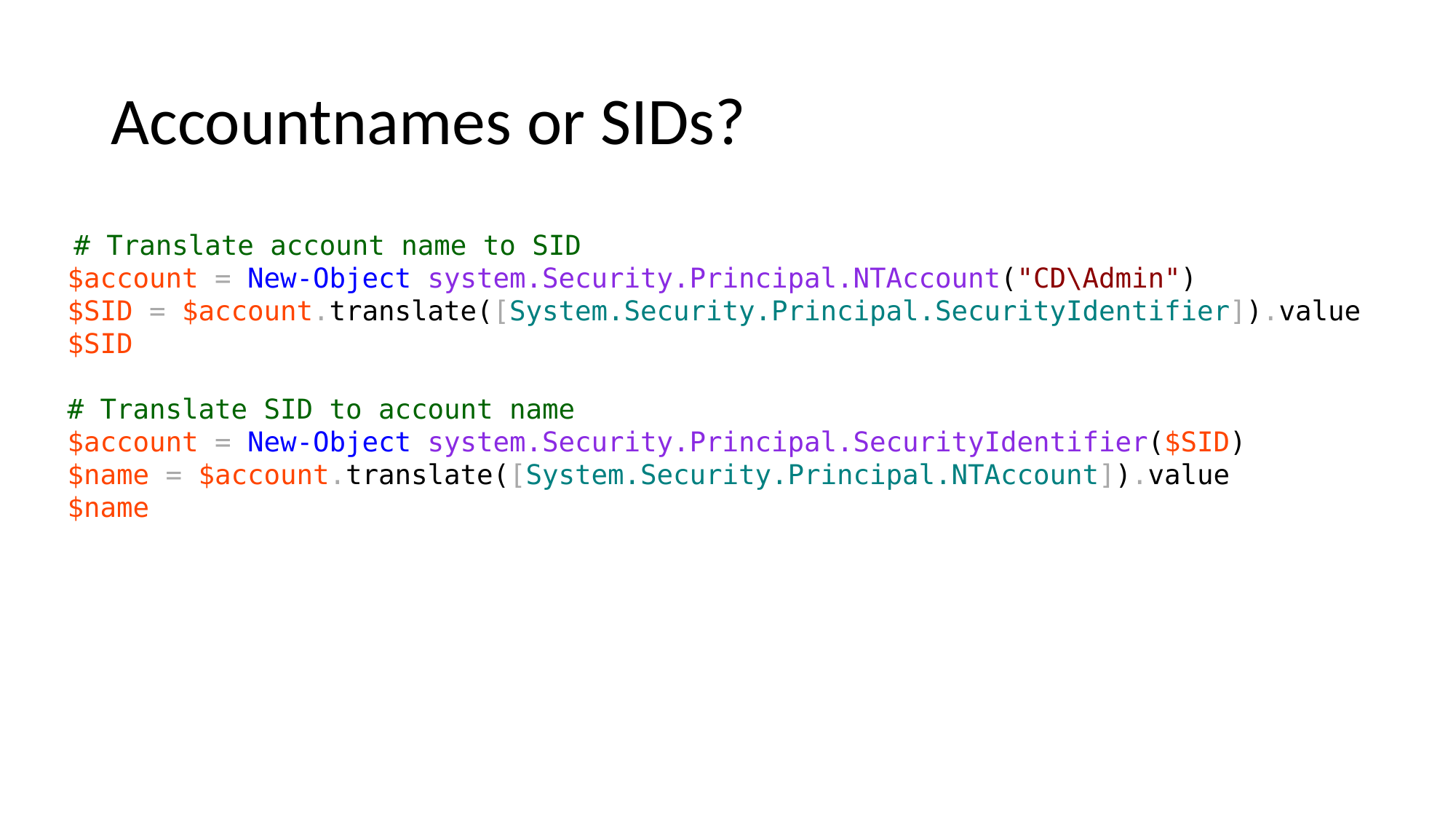

# Accountnames or SIDs?
 # Translate account name to SID
$account = New-Object system.Security.Principal.NTAccount("CD\Admin")
$SID = $account.translate([System.Security.Principal.SecurityIdentifier]).value
$SID

# Translate SID to account name
$account = New-Object system.Security.Principal.SecurityIdentifier($SID)
$name = $account.translate([System.Security.Principal.NTAccount]).value
$name